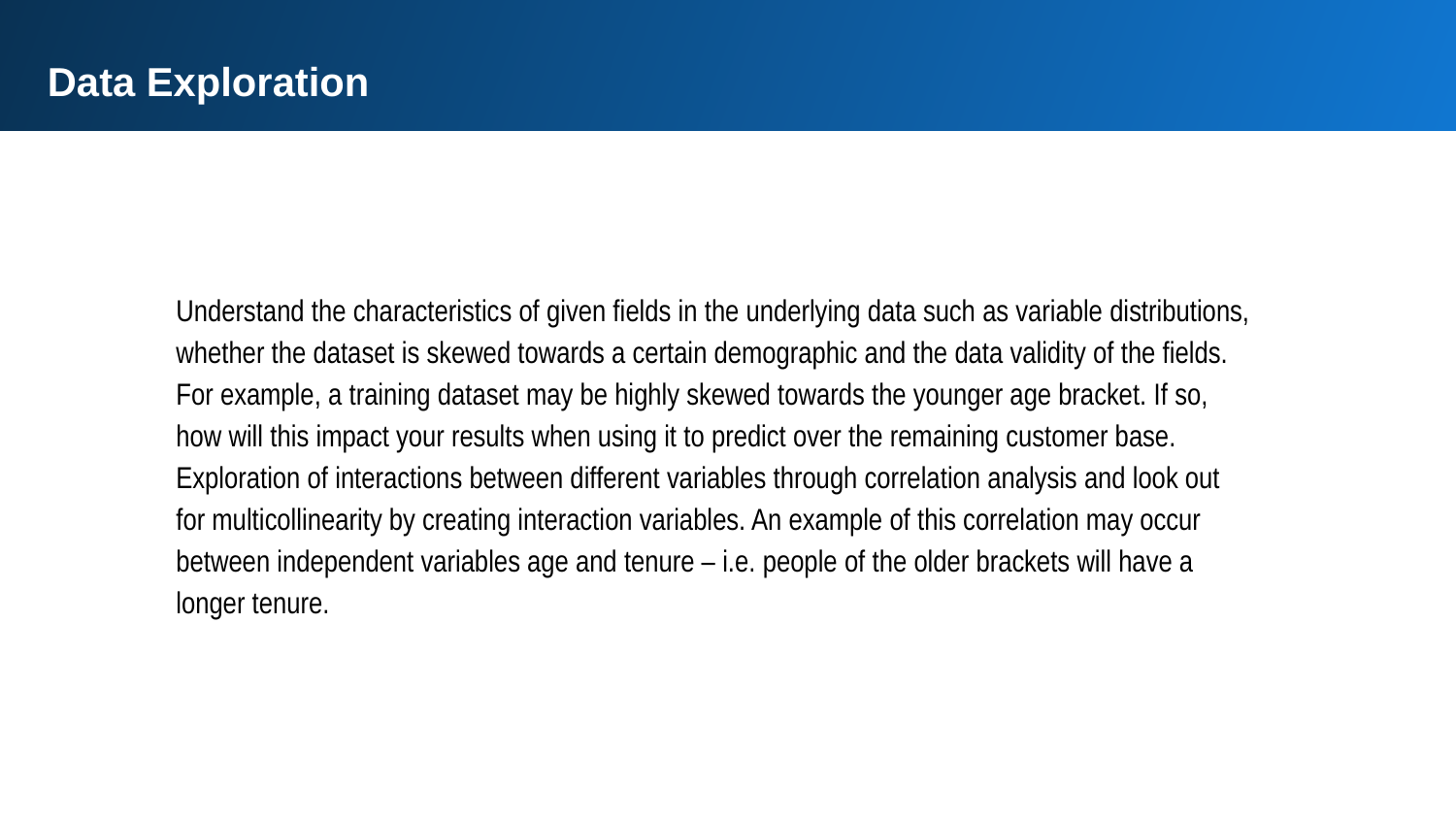

Data Exploration

Understand the characteristics of given fields in the underlying data such as variable distributions, whether the dataset is skewed towards a certain demographic and the data validity of the fields. For example, a training dataset may be highly skewed towards the younger age bracket. If so, how will this impact your results when using it to predict over the remaining customer base.
Exploration of interactions between different variables through correlation analysis and look out for multicollinearity by creating interaction variables. An example of this correlation may occur between independent variables age and tenure – i.e. people of the older brackets will have a longer tenure.